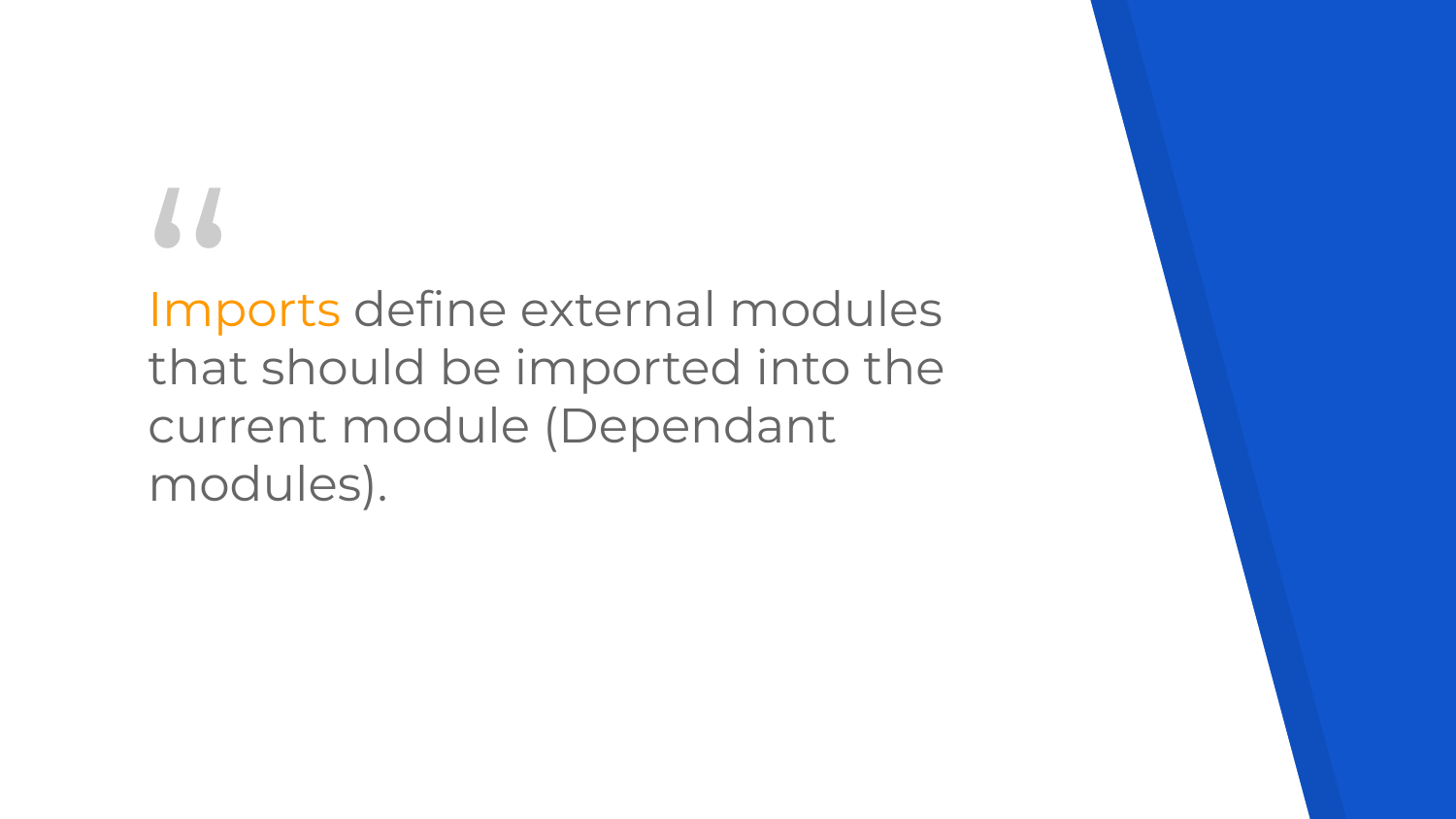

Imports define external modules that should be imported into the current module (Dependant modules).